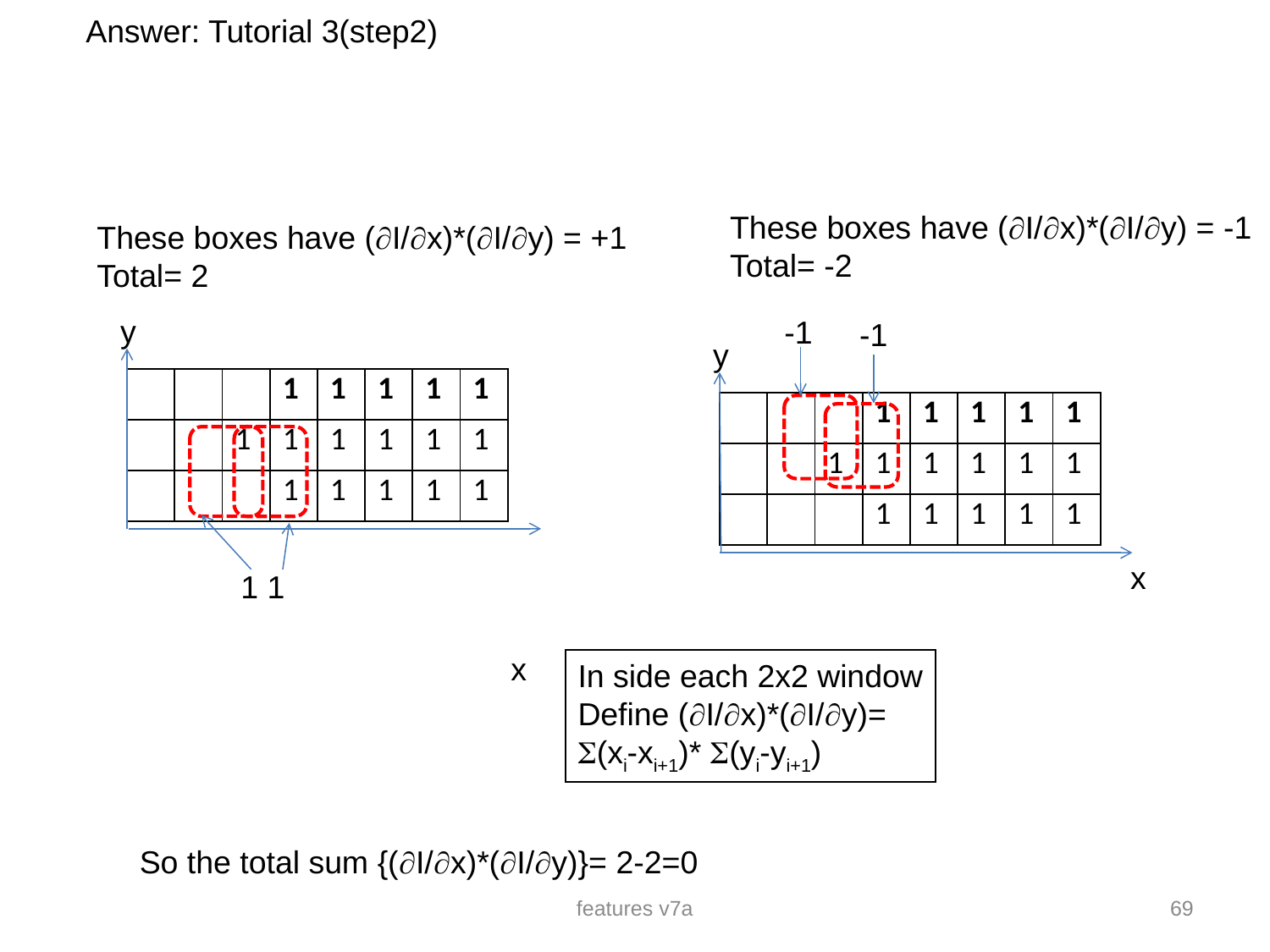

Answer: Tutorial 3(step2)
These boxes have (∂I/∂x)*(∂I/∂y) = -1
Total= -2
These boxes have (∂I/∂x)*(∂I/∂y) = +1
Total= 2
y
-1
-1
y
|  |  |  | 1 | 1 | 1 | 1 | 1 |
| --- | --- | --- | --- | --- | --- | --- | --- |
|  |  | 1 | 1 | 1 | 1 | 1 | 1 |
|  |  |  | 1 | 1 | 1 | 1 | 1 |
|  |  |  | 1 | 1 | 1 | 1 | 1 |
| --- | --- | --- | --- | --- | --- | --- | --- |
|  |  | 1 | 1 | 1 | 1 | 1 | 1 |
|  |  |  | 1 | 1 | 1 | 1 | 1 |

x
1 1
x
In side each 2x2 window
Define (∂I/∂x)*(∂I/∂y)=
Σ(xi-xi+1)* Σ(yi-yi+1)
So the total sum {(∂I/∂x)*(∂I/∂y)}= 2-2=0
features v7a
69